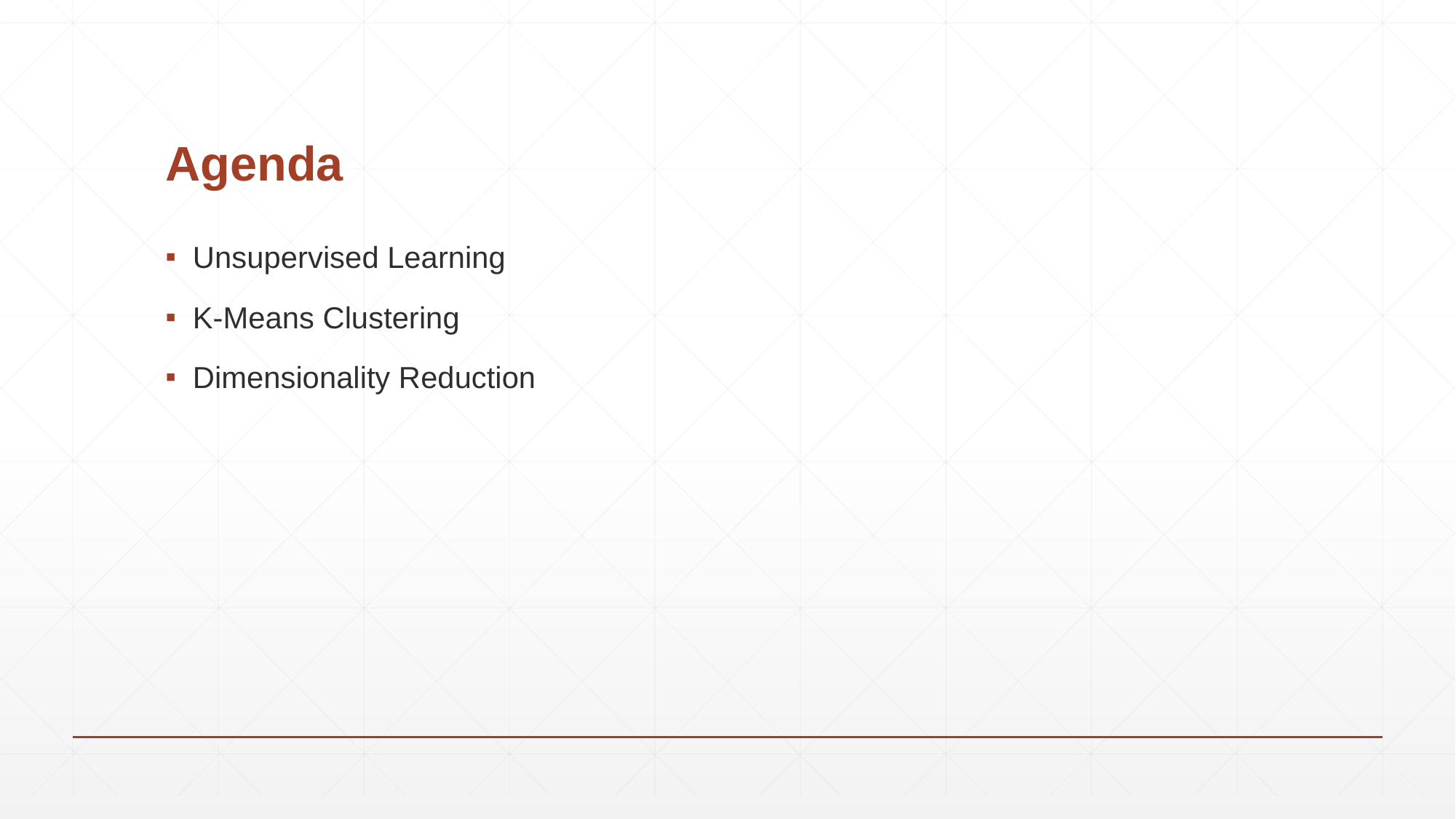

# Agenda
Unsupervised Learning
K-Means Clustering
Dimensionality Reduction